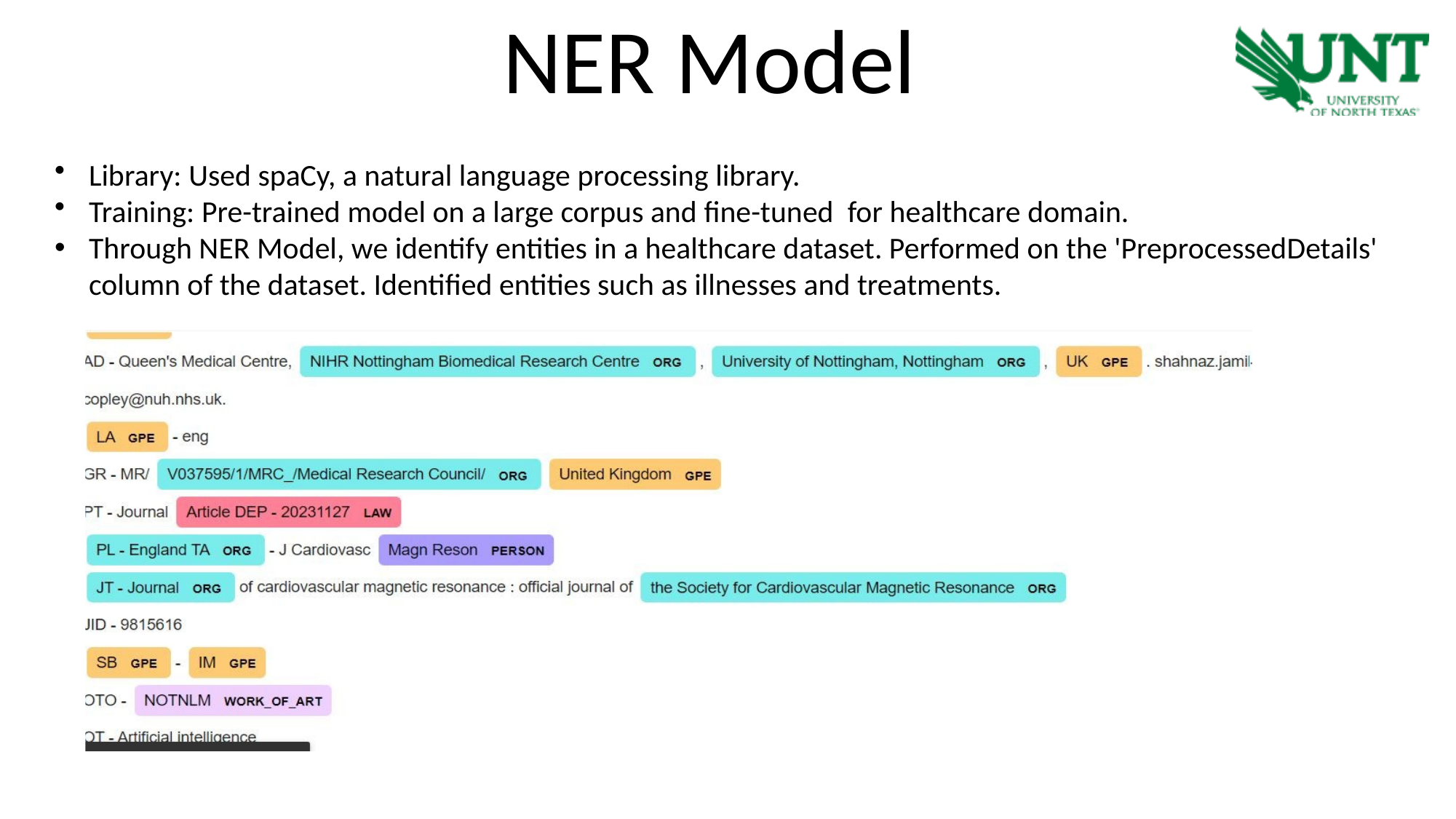

NER Model
Library: Used spaCy, a natural language processing library.​
Training: Pre-trained model on a large corpus and ﬁne-tuned  for healthcare domain.​
Through NER Model, we identify entities in a healthcare dataset. Performed on the 'PreprocessedDetails' column of the dataset. Identified entities such as illnesses and treatments.
​